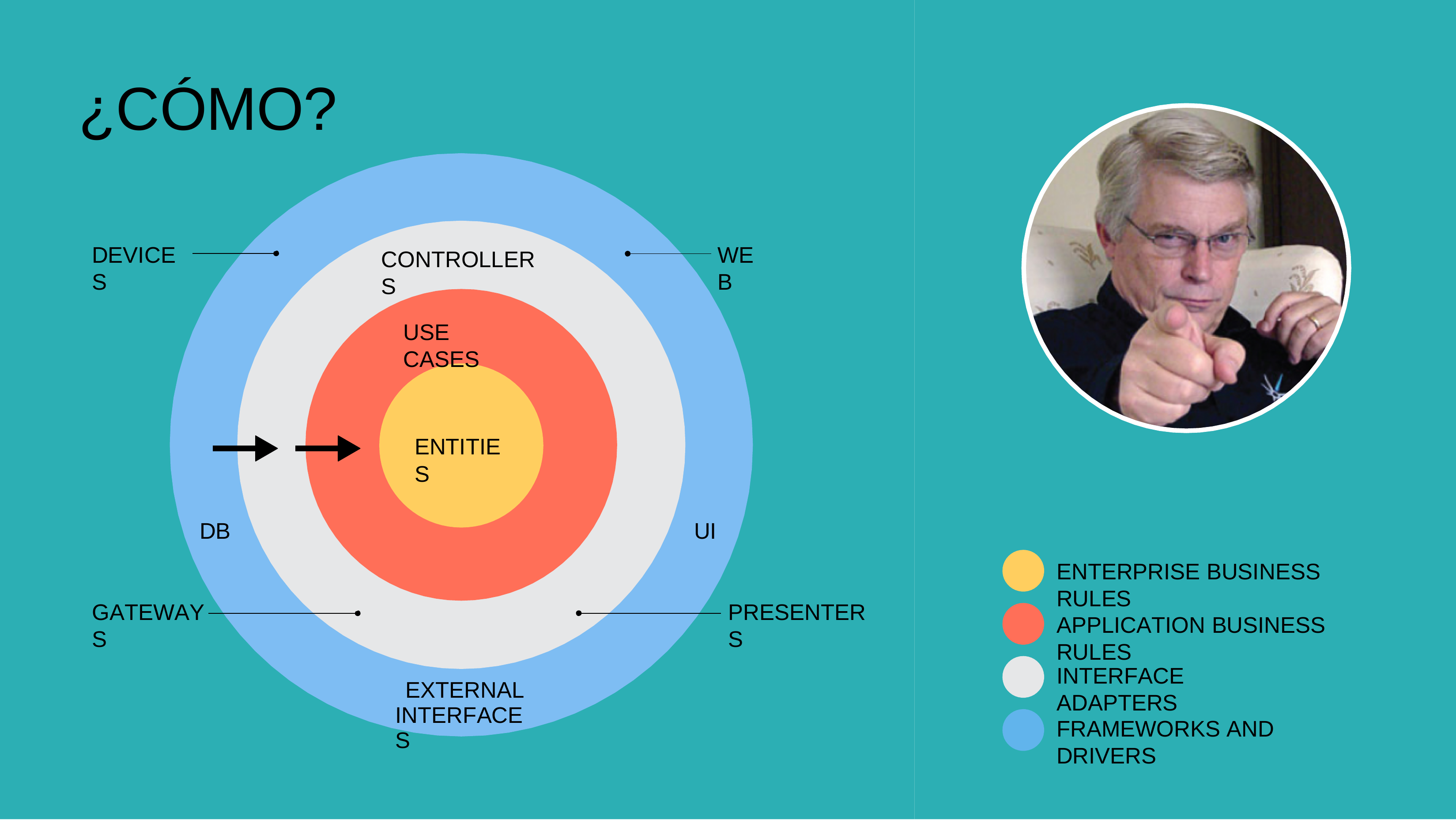

# ¿CÓMO?

DEVICES
WEB
CONTROLLERS

USE CASES

ENTITIES

DB
UI

ENTERPRISE BUSINESS RULES
GATEWAYS
PRESENTERS

APPLICATION BUSINESS RULES

INTERFACE ADAPTERS
EXTERNAL INTERFACES

FRAMEWORKS AND DRIVERS